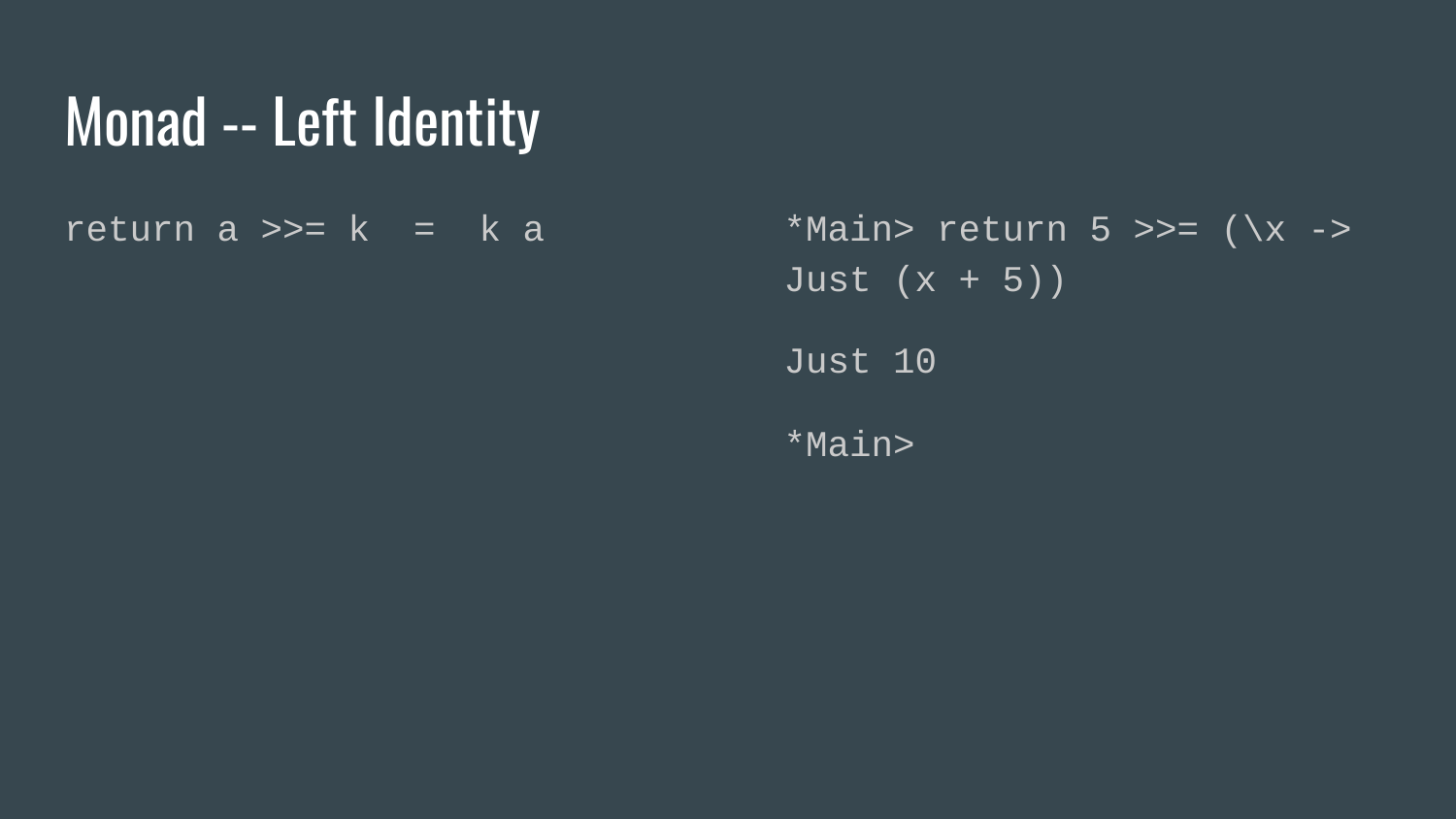

# Monad -- Left Identity
return a >>= k  =  k a
*Main> return 5 >>= (\x -> Just (x + 5))
Just 10
*Main>